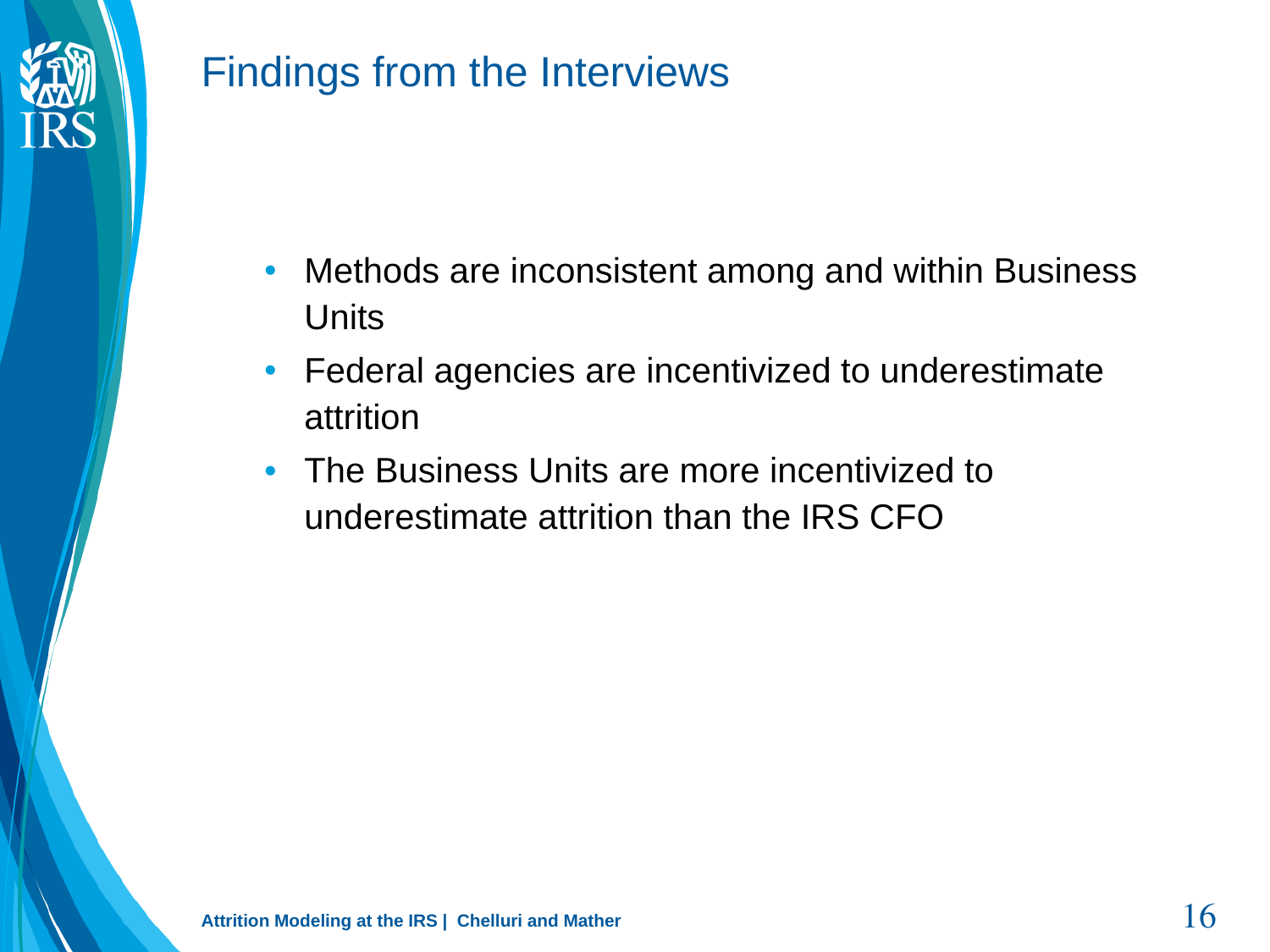

# Findings from the Interviews
Methods are inconsistent among and within Business Units
Federal agencies are incentivized to underestimate attrition
The Business Units are more incentivized to underestimate attrition than the IRS CFO

Attrition Modeling at the IRS |  Chelluri and Mather
16